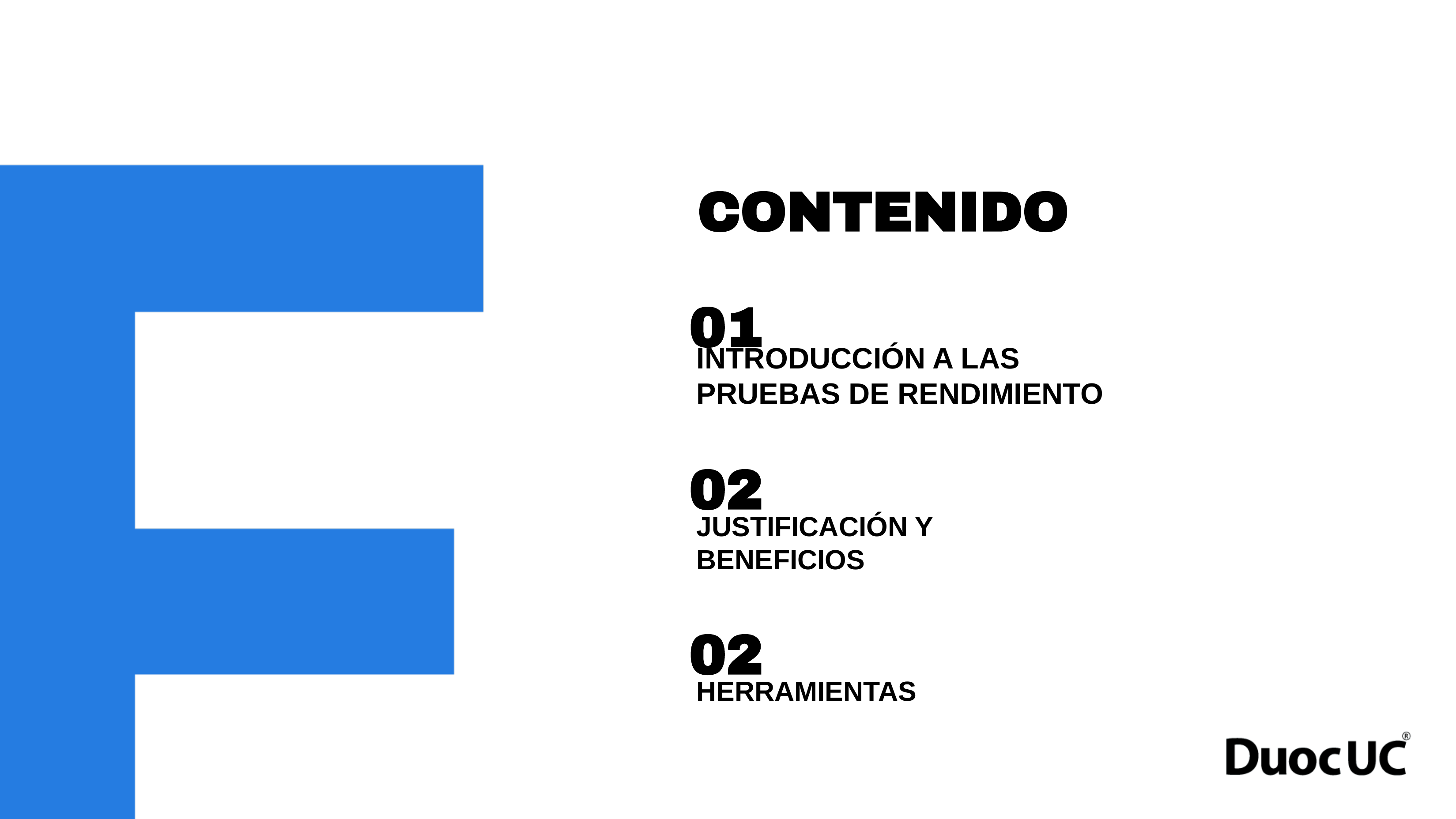

CONTENIDO
01
INTRODUCCIÓN A LAS PRUEBAS DE RENDIMIENTO
02
JUSTIFICACIÓN Y BENEFICIOS
02
HERRAMIENTAS